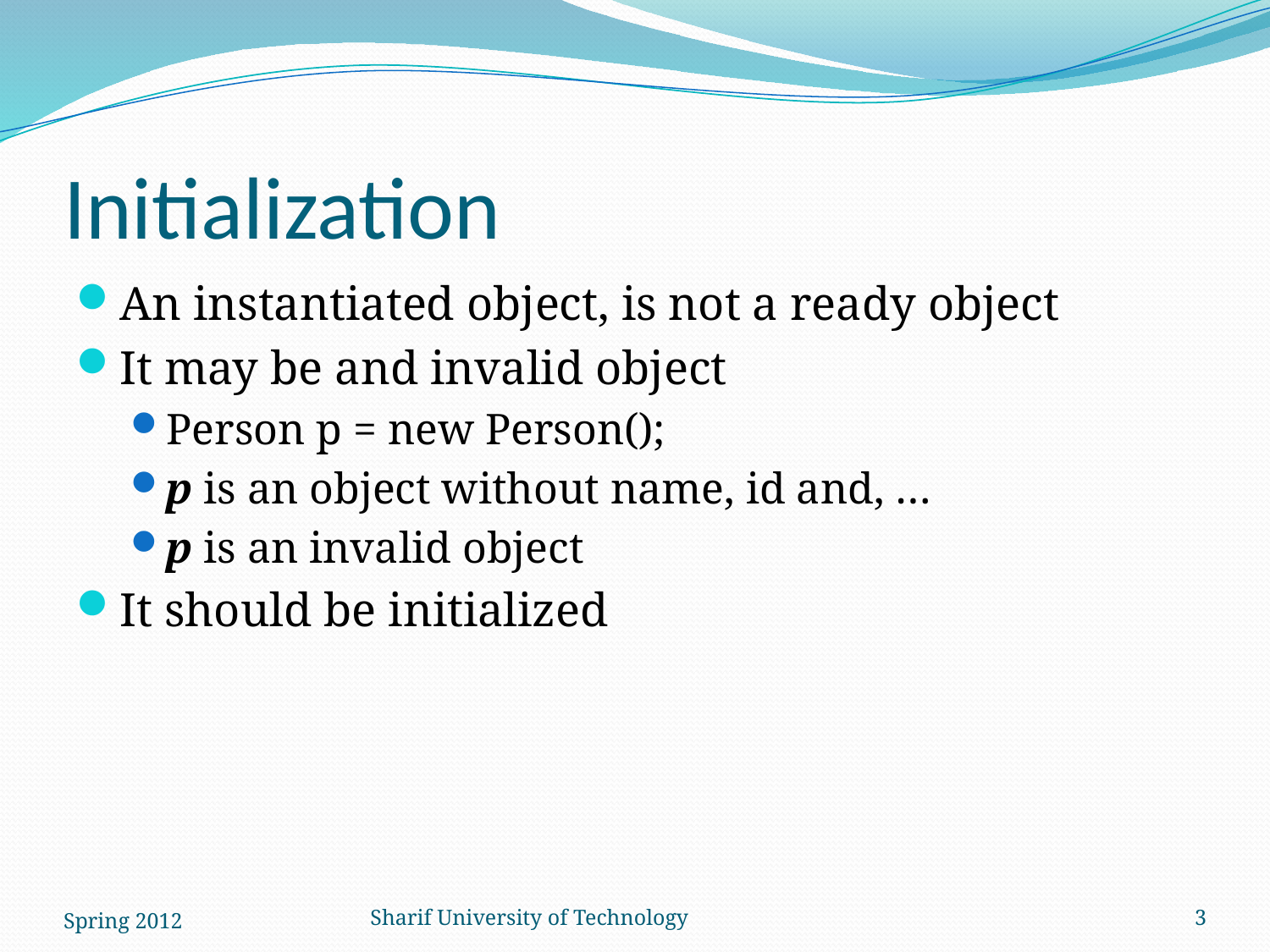

# Initialization
An instantiated object, is not a ready object
It may be and invalid object
Person p = new Person();
p is an object without name, id and, …
p is an invalid object
It should be initialized

Spring 2012
Sharif University of Technology
3